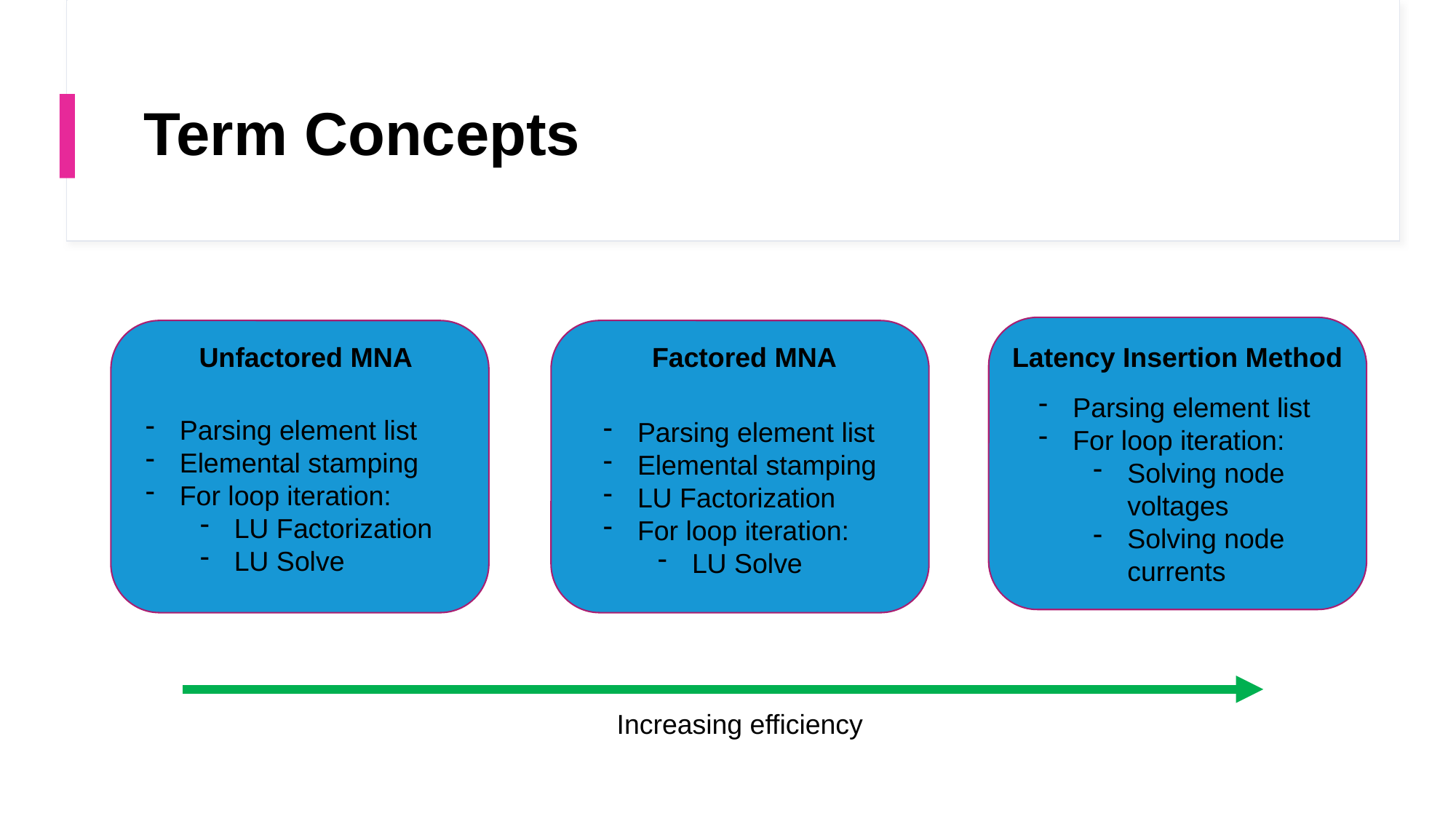

# Term Concepts

Unfactored MNA
Factored MNA
Latency Insertion Method
Parsing element list
For loop iteration:
Solving node voltages
Solving node currents
Parsing element list
Elemental stamping
For loop iteration:
LU Factorization
LU Solve
Parsing element list
Elemental stamping
LU Factorization
For loop iteration:
LU Solve
Increasing efficiency